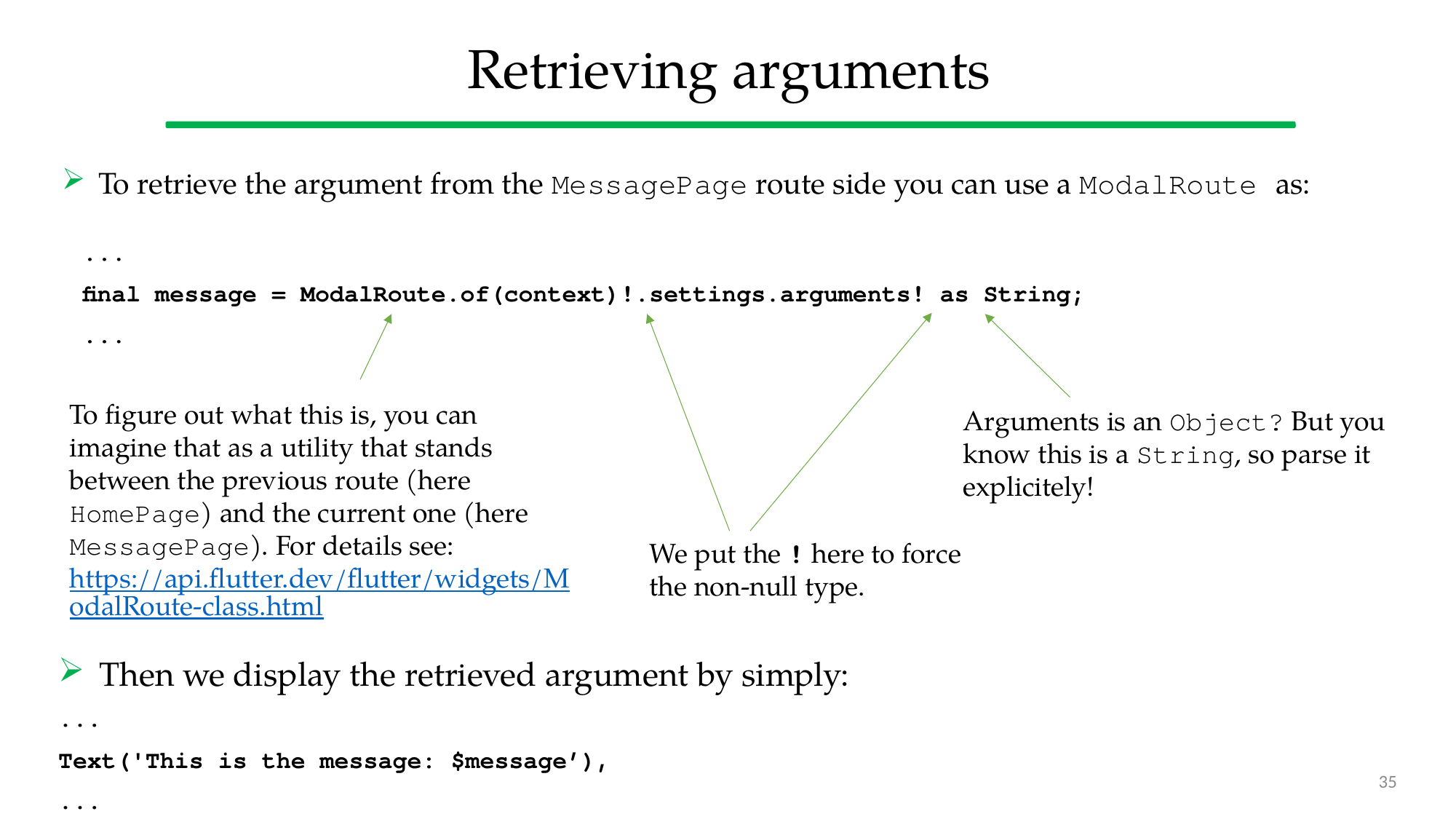

# Retrieving arguments
To retrieve the argument from the MessagePage route side you can use a ModalRoute as:
...
final message = ModalRoute.of(context)!.settings.arguments! as String;
...
To figure out what this is, you can imagine that as a utility that stands between the previous route (here HomePage) and the current one (here MessagePage). For details see: https://api.flutter.dev/flutter/widgets/ModalRoute-class.html
Arguments is an Object? But you know this is a String, so parse it explicitely!
We put the ! here to force the non-null type.
Then we display the retrieved argument by simply:
...
Text('This is the message: $message’),
...
35